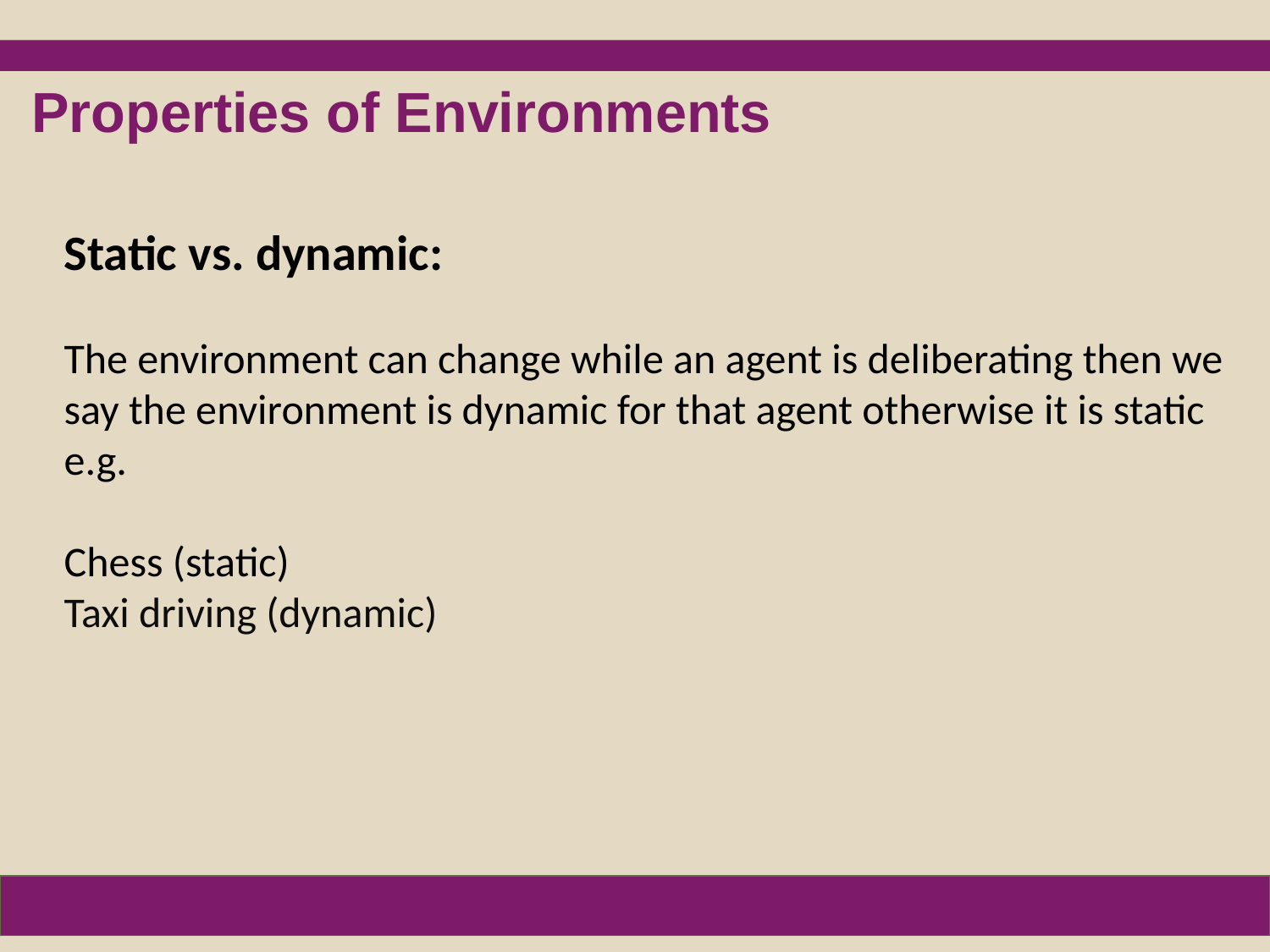

Properties of Environments

Static vs. dynamic:

The environment can change while an agent is deliberating then we say the environment is dynamic for that agent otherwise it is static e.g.

Chess (static)
Taxi driving (dynamic)